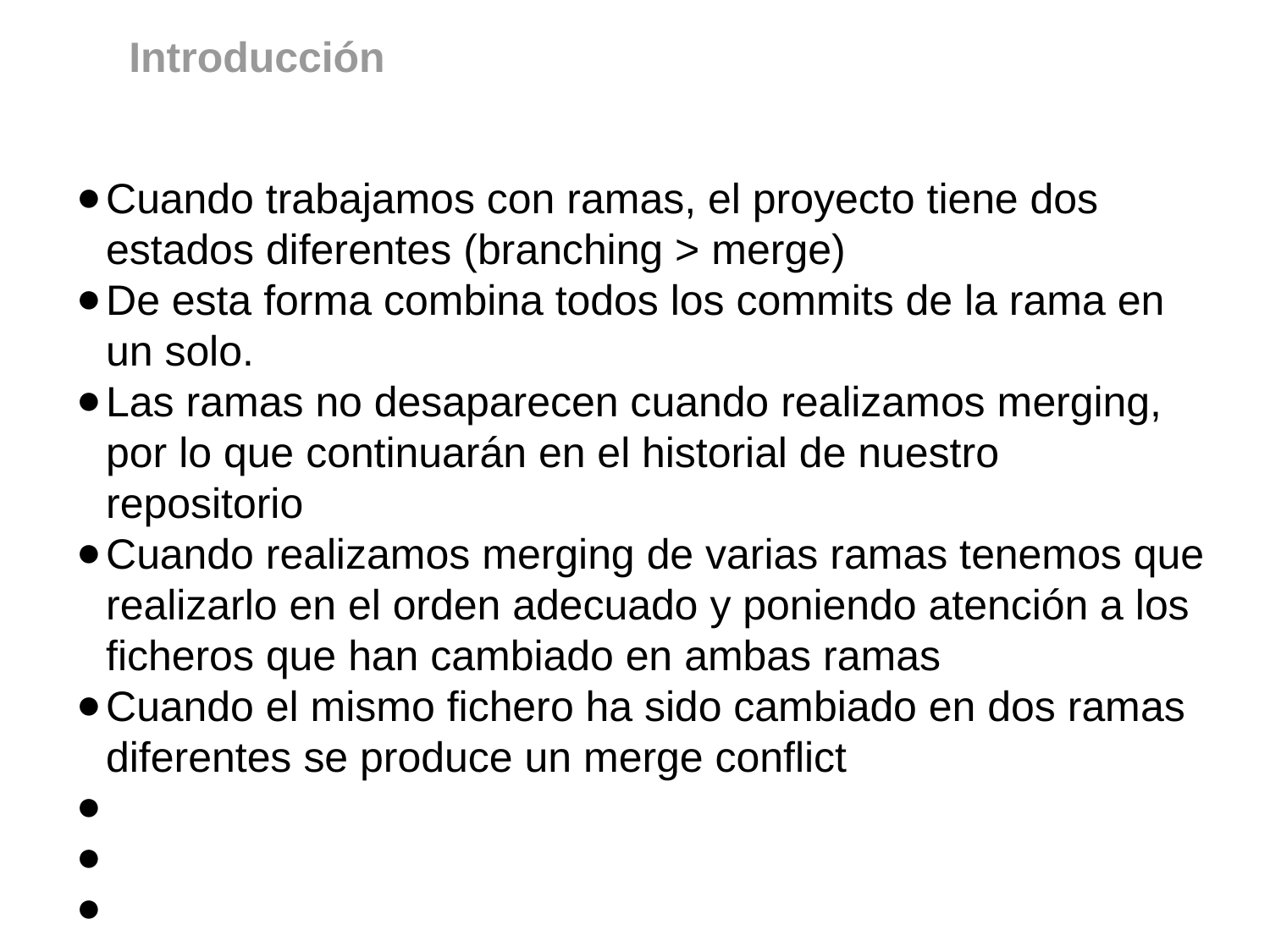

Introducción

Cuando trabajamos con ramas, el proyecto tiene dos estados diferentes (branching > merge)
De esta forma combina todos los commits de la rama en un solo.
Las ramas no desaparecen cuando realizamos merging, por lo que continuarán en el historial de nuestro repositorio
Cuando realizamos merging de varias ramas tenemos que realizarlo en el orden adecuado y poniendo atención a los ficheros que han cambiado en ambas ramas
Cuando el mismo fichero ha sido cambiado en dos ramas diferentes se produce un merge conflict